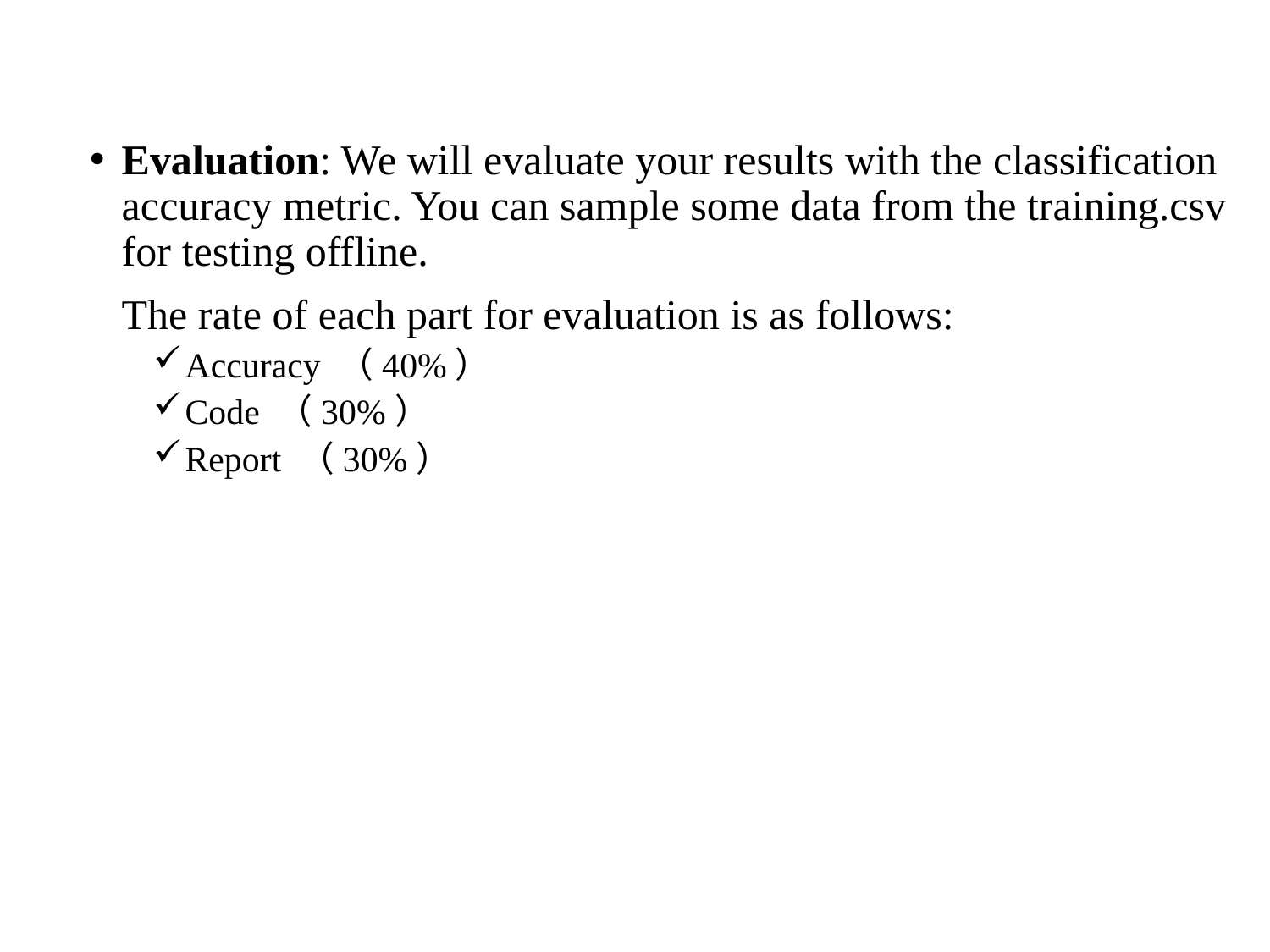

Evaluation: We will evaluate your results with the classification accuracy metric. You can sample some data from the training.csv for testing offline.
   The rate of each part for evaluation is as follows:
Accuracy （40%）
Code （30%）
Report （30%）